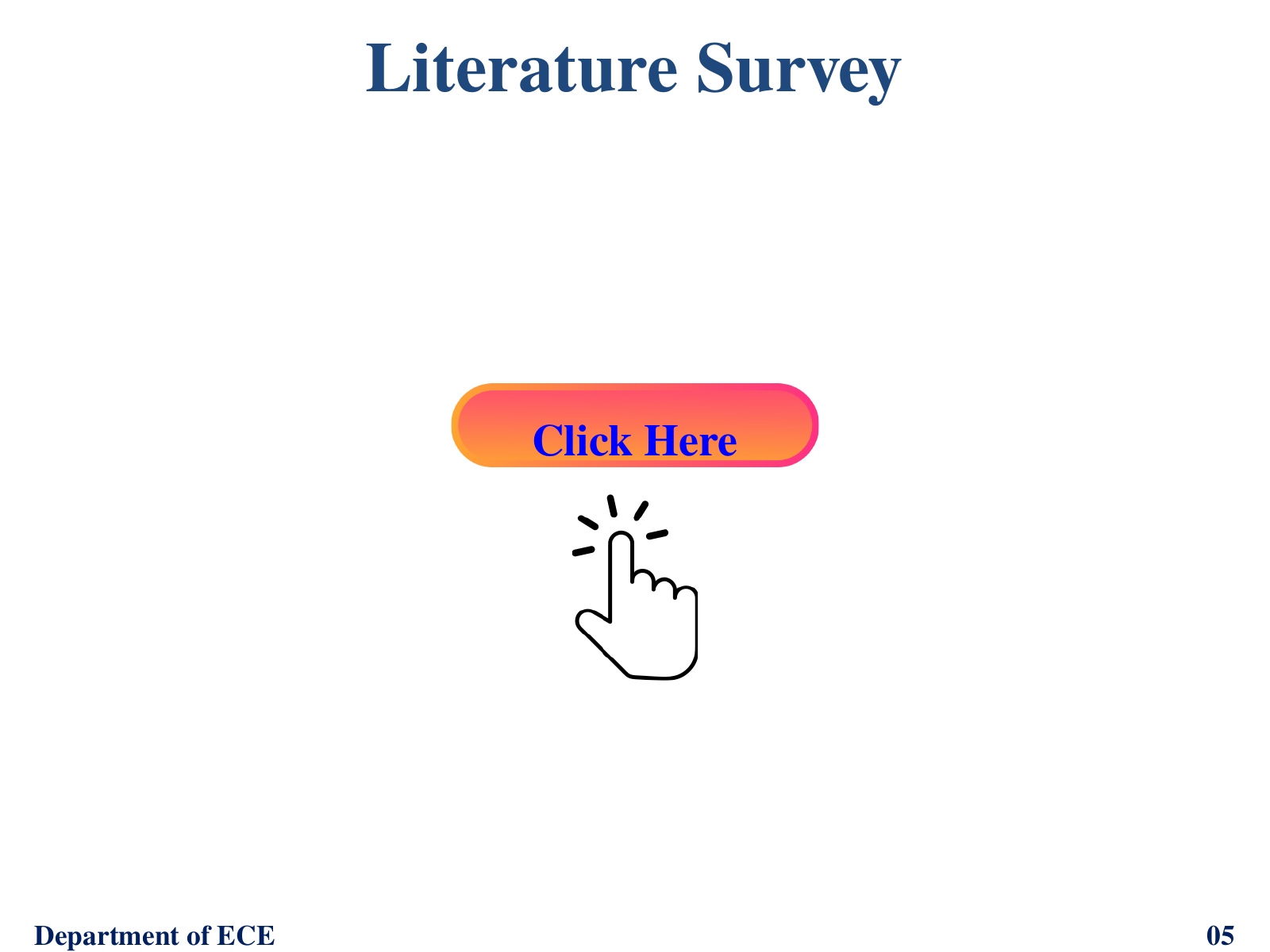

Literature Survey

Click Here

Department of ECE
05